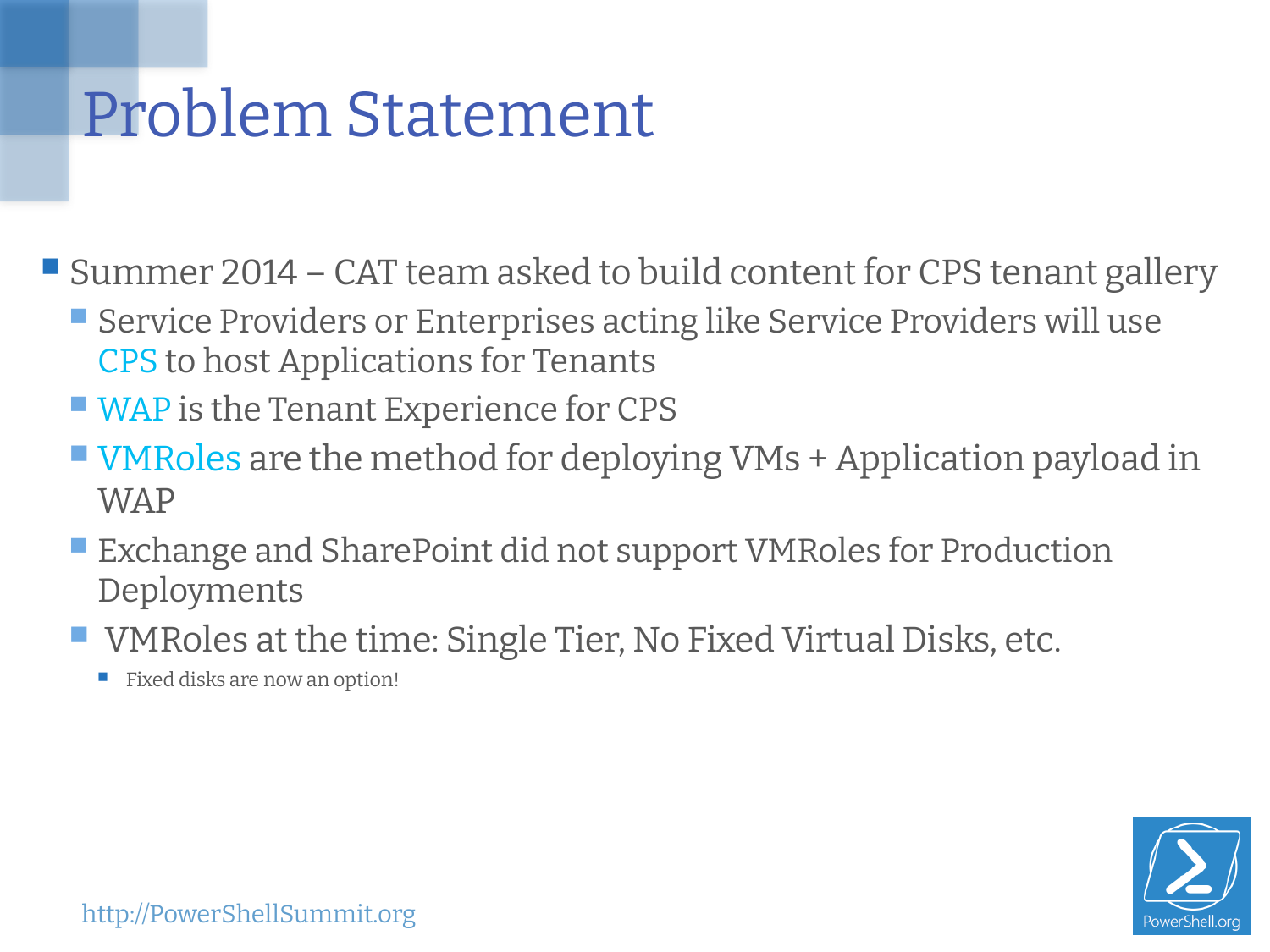

# Problem Statement
Summer 2014 – CAT team asked to build content for CPS tenant gallery
Service Providers or Enterprises acting like Service Providers will use CPS to host Applications for Tenants
WAP is the Tenant Experience for CPS
VMRoles are the method for deploying VMs + Application payload in WAP
Exchange and SharePoint did not support VMRoles for Production Deployments
 VMRoles at the time: Single Tier, No Fixed Virtual Disks, etc.
Fixed disks are now an option!